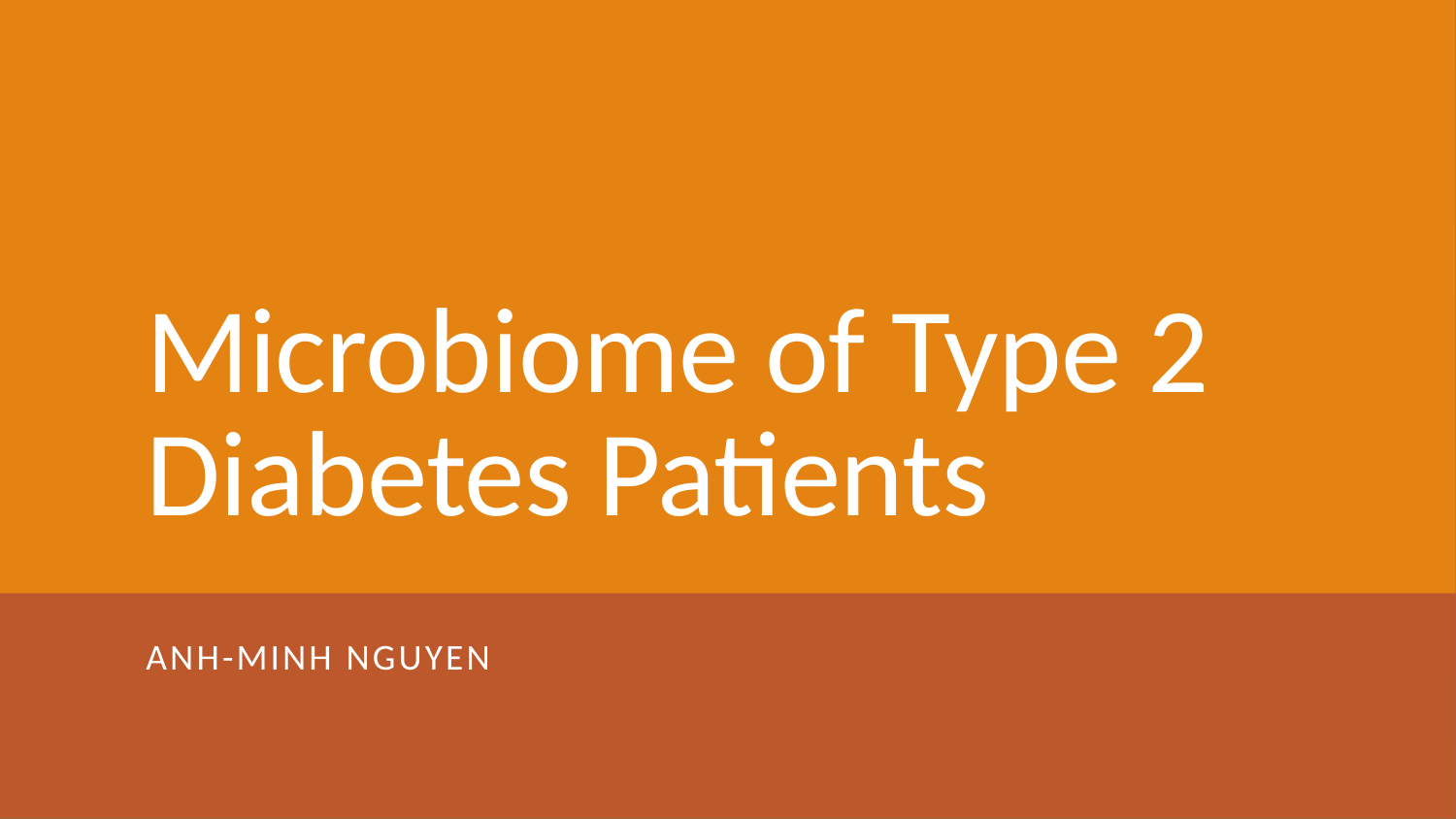

# Microbiome of Type 2 Diabetes Patients

Anh-Minh Nguyen